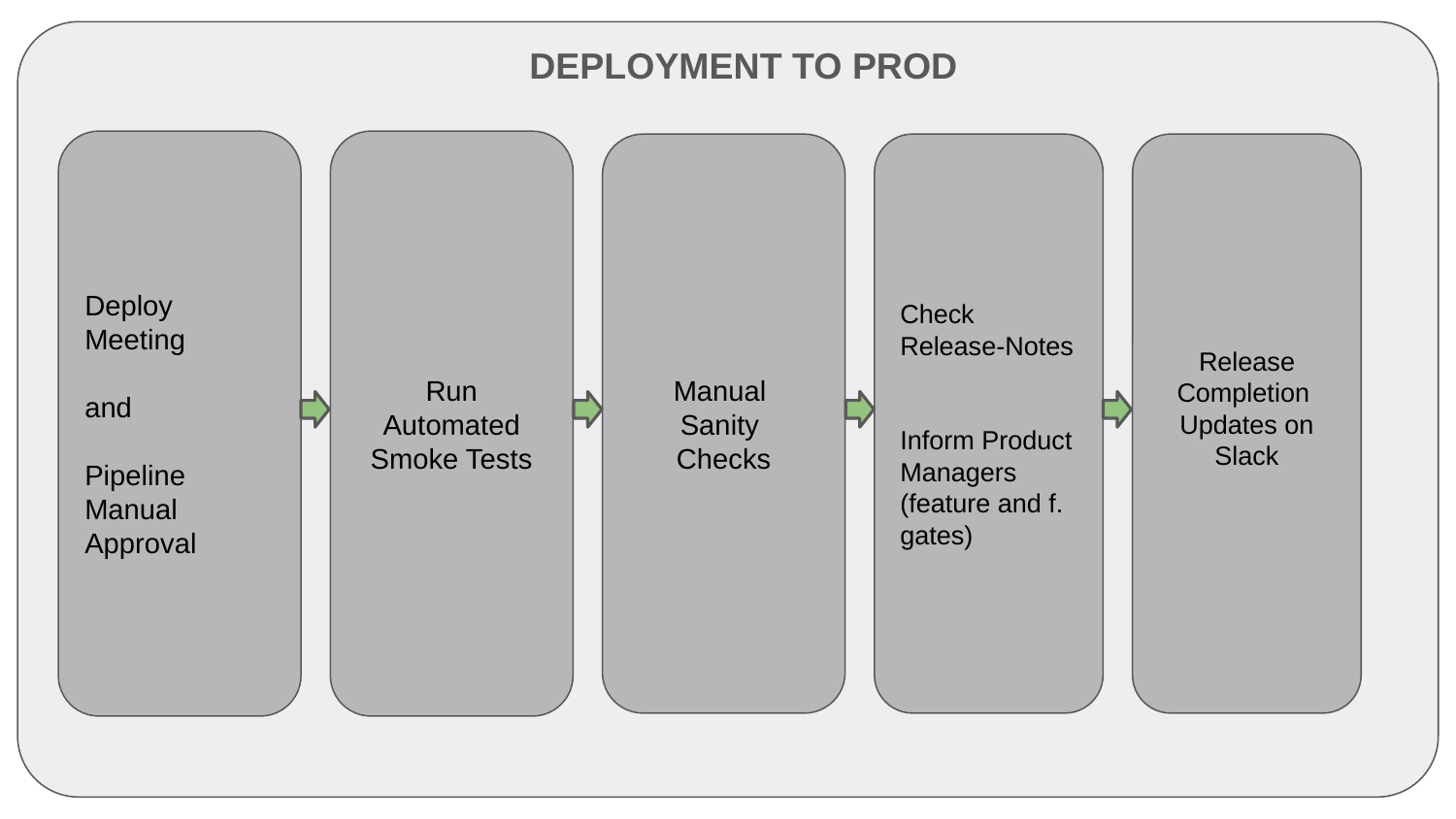

DEPLOYMENT TO PROD
Deploy Meeting
and
Pipeline Manual Approval
Run
Automated
Smoke Tests
Manual
Sanity
Checks
Check Release-Notes
Inform Product Managers (feature and f. gates)
Release Completion
Updates on Slack